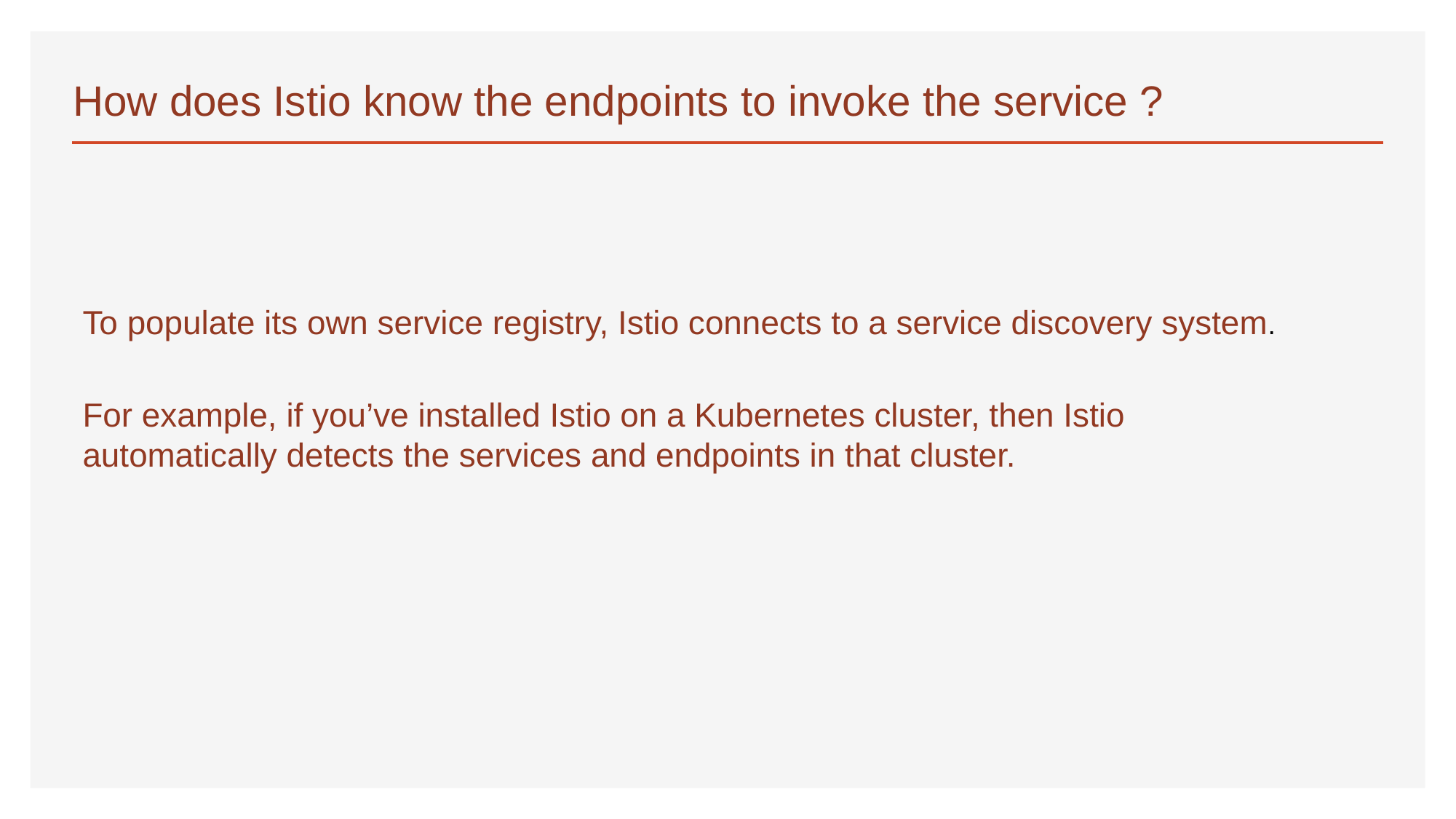

# How does Istio know the endpoints to invoke the service ?
To populate its own service registry, Istio connects to a service discovery system.

For example, if you’ve installed Istio on a Kubernetes cluster, then Istio automatically detects the services and endpoints in that cluster.